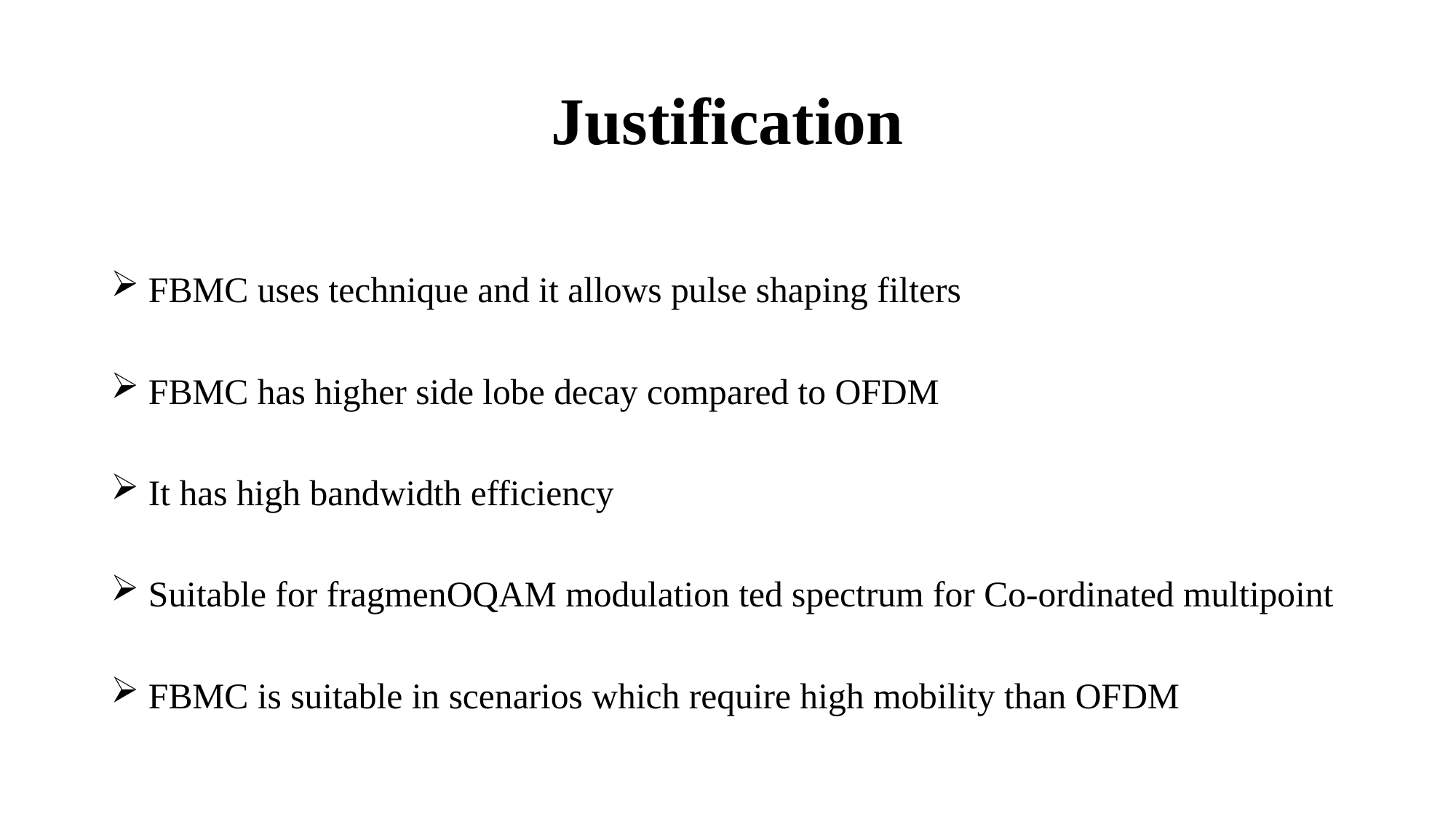

# Justification
 FBMC uses technique and it allows pulse shaping filters
 FBMC has higher side lobe decay compared to OFDM
 It has high bandwidth efficiency
 Suitable for fragmenOQAM modulation ted spectrum for Co-ordinated multipoint
 FBMC is suitable in scenarios which require high mobility than OFDM